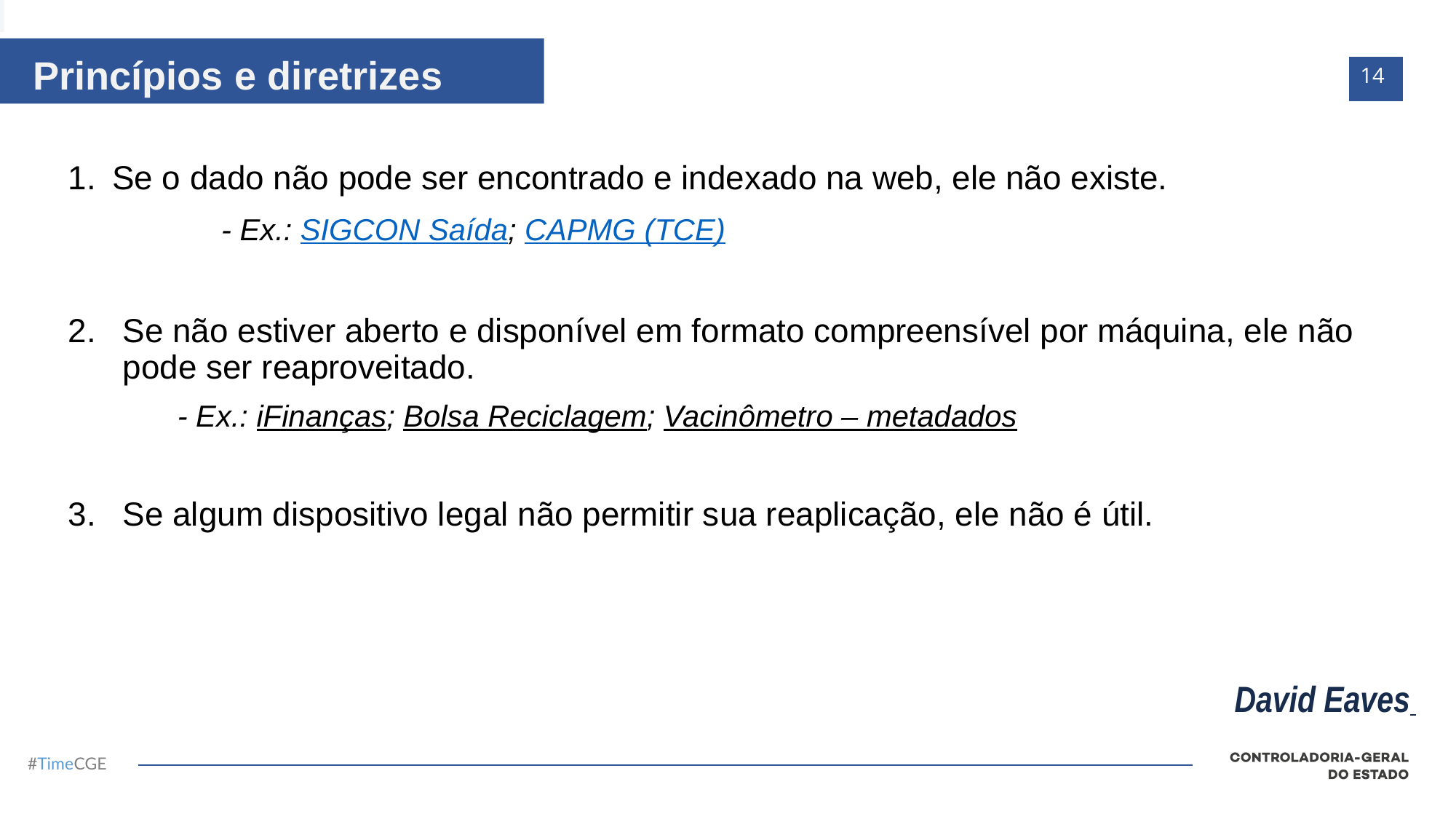

Princípios e diretrizes
14
Se o dado não pode ser encontrado e indexado na web, ele não existe.
	- Ex.: SIGCON Saída; CAPMG (TCE)

Se não estiver aberto e disponível em formato compreensível por máquina, ele não pode ser reaproveitado.
	- Ex.: iFinanças; Bolsa Reciclagem; Vacinômetro – metadados

Se algum dispositivo legal não permitir sua reaplicação, ele não é útil.

David Eaves